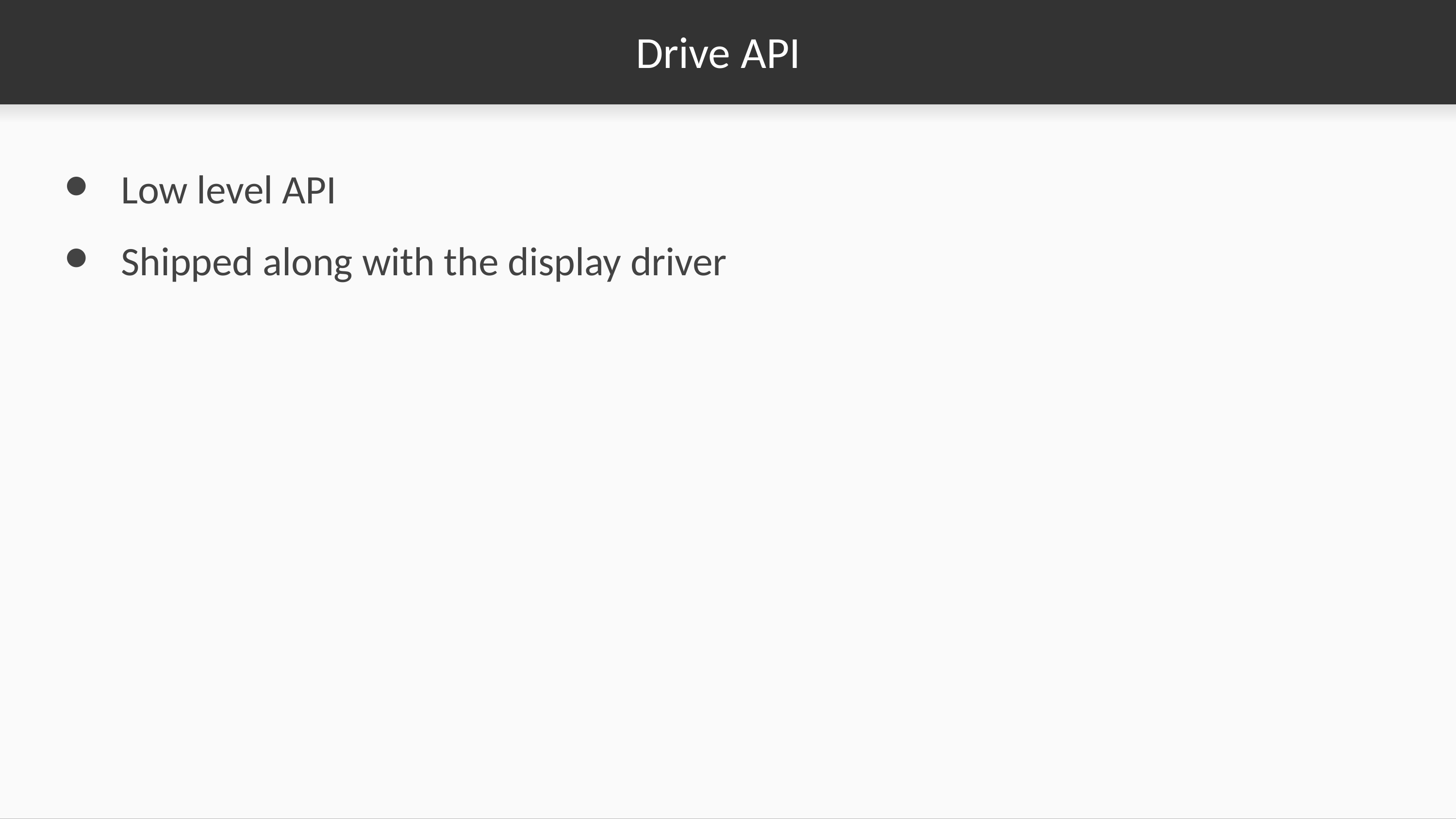

# Drive API
Low level API
Shipped along with the display driver